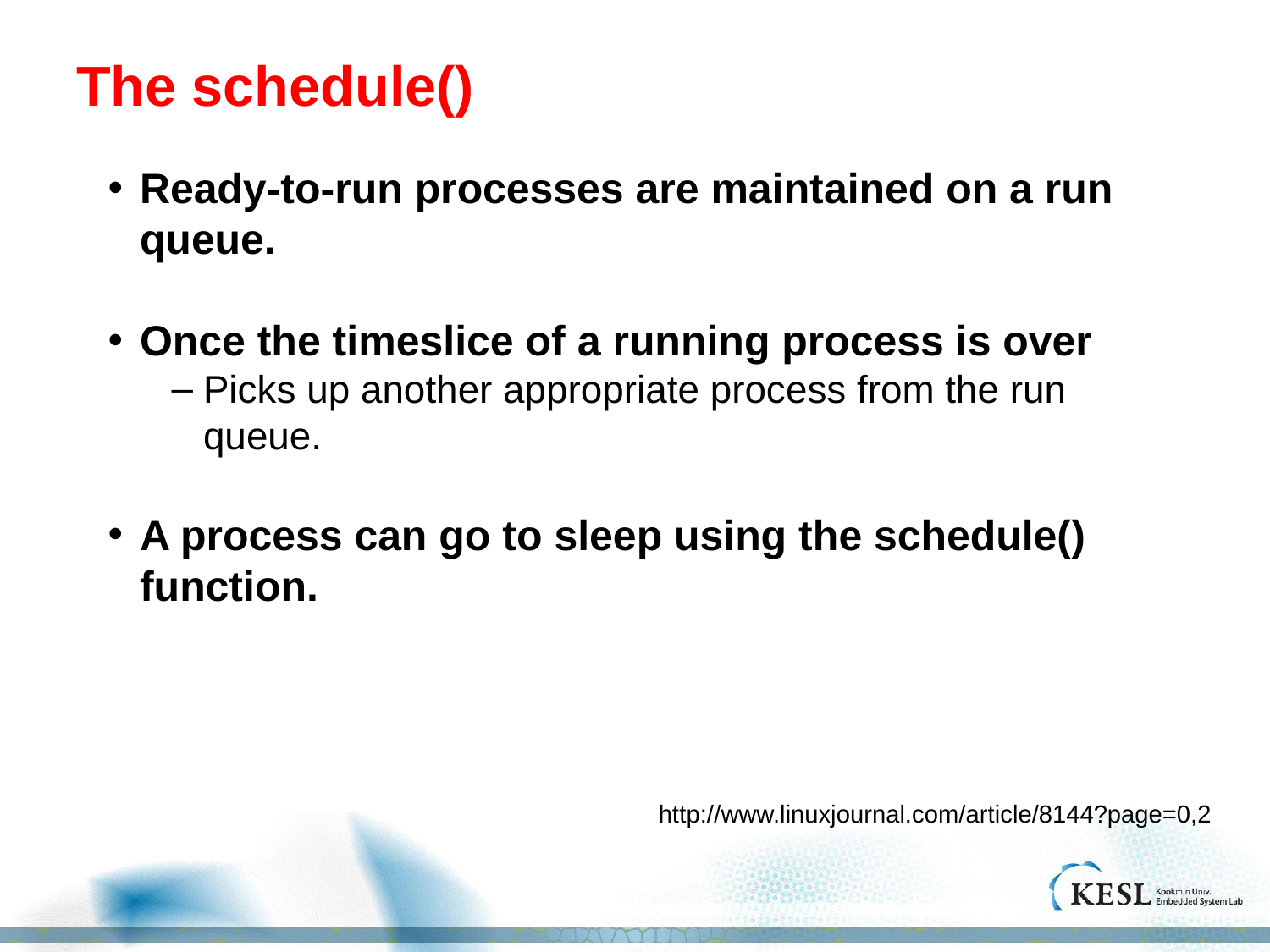

# The schedule()
Ready-to-run processes are maintained on a run queue.

Once the timeslice of a running process is over
Picks up another appropriate process from the run queue.

A process can go to sleep using the schedule() function.
http://www.linuxjournal.com/article/8144?page=0,2